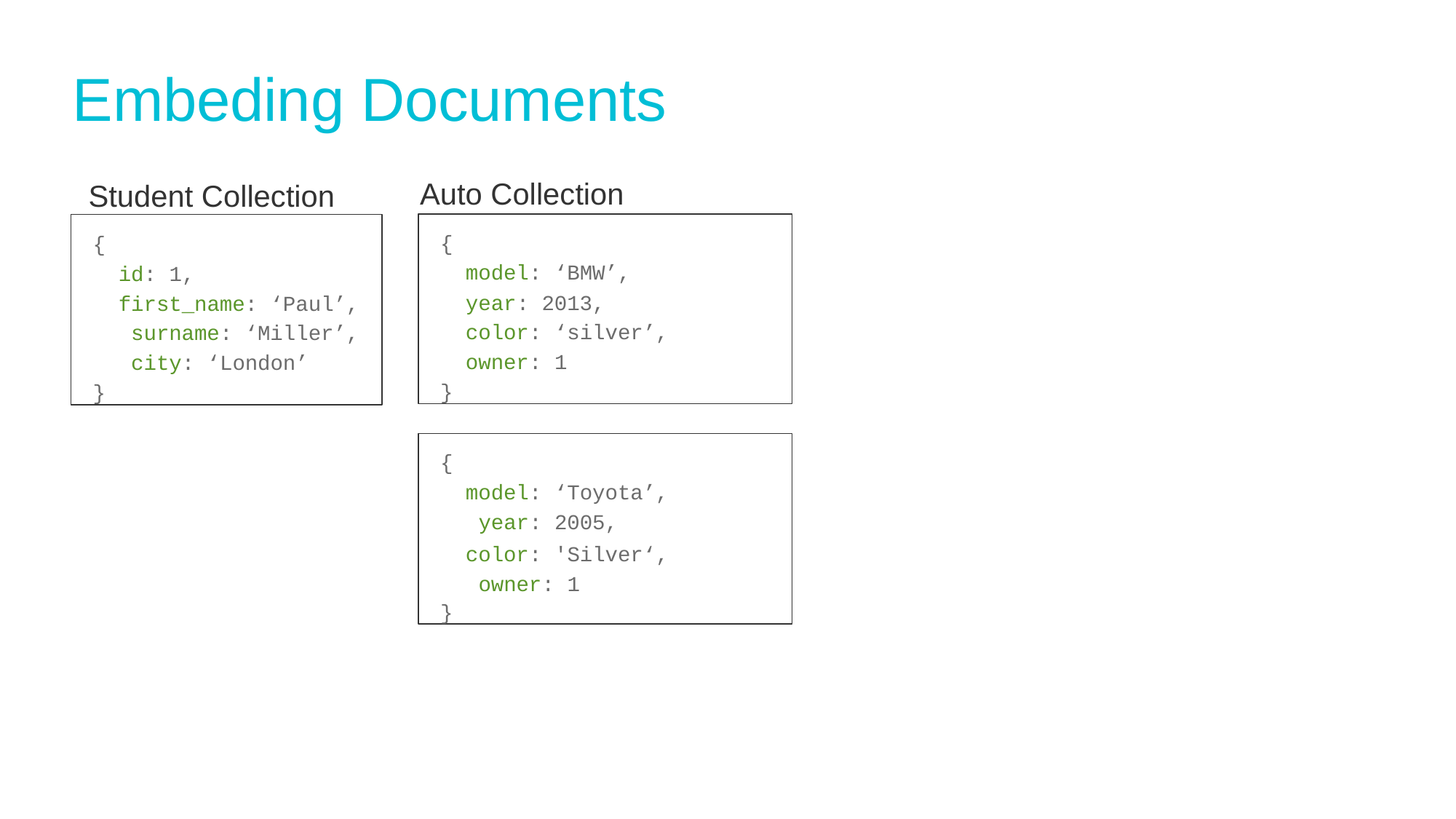

# Embeding Documents
Auto Collection
Student Collection
{
model: ‘BMW’,  year: 2013,  color: ‘silver’,  owner: 1
}
{
id: 1,
first_name: ‘Paul’,  surname: ‘Miller’,  city: ‘London’
}
{
model: ‘Toyota’,
 year: 2005,
color: 'Silver‘,  owner: 1
}